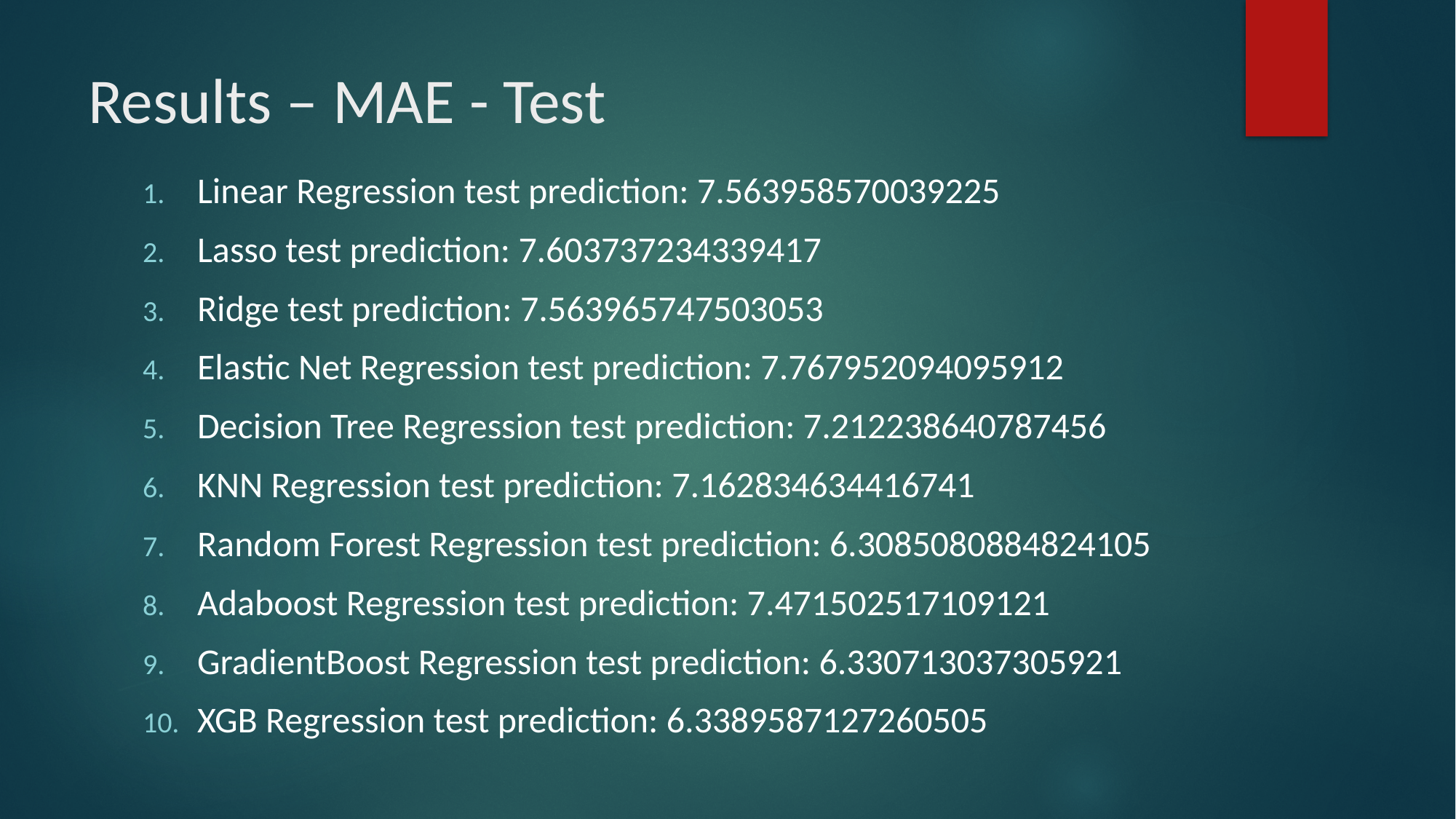

# Results – MAE - Test
Linear Regression test prediction: 7.563958570039225
Lasso test prediction: 7.603737234339417
Ridge test prediction: 7.563965747503053
Elastic Net Regression test prediction: 7.767952094095912
Decision Tree Regression test prediction: 7.212238640787456
KNN Regression test prediction: 7.162834634416741
Random Forest Regression test prediction: 6.3085080884824105
Adaboost Regression test prediction: 7.471502517109121
GradientBoost Regression test prediction: 6.330713037305921
XGB Regression test prediction: 6.3389587127260505